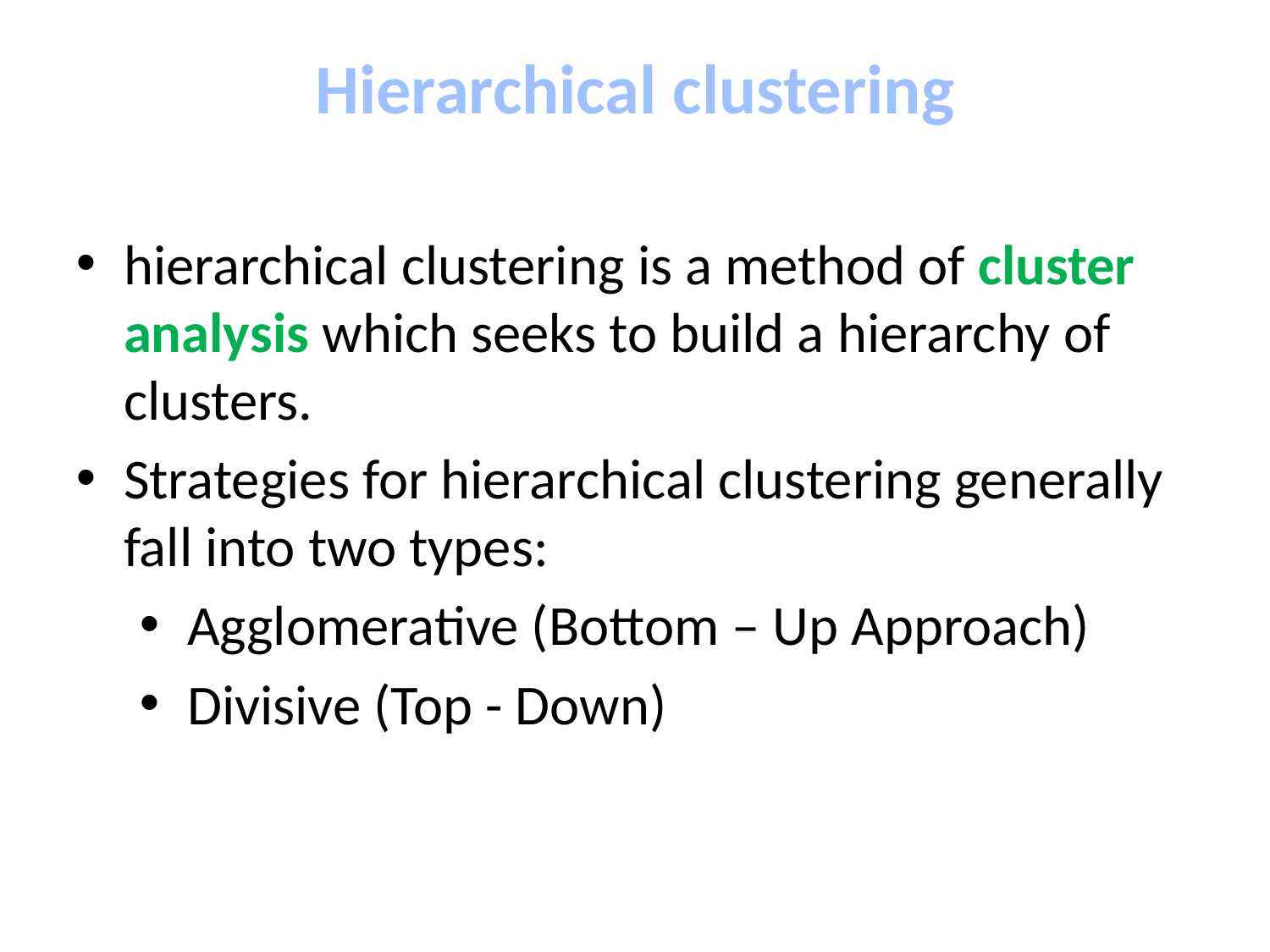

Hierarchical clustering

hierarchical clustering is a method of cluster analysis which seeks to build a hierarchy of clusters.
Strategies for hierarchical clustering generally fall into two types:
Agglomerative (Bottom – Up Approach)
Divisive (Top - Down)